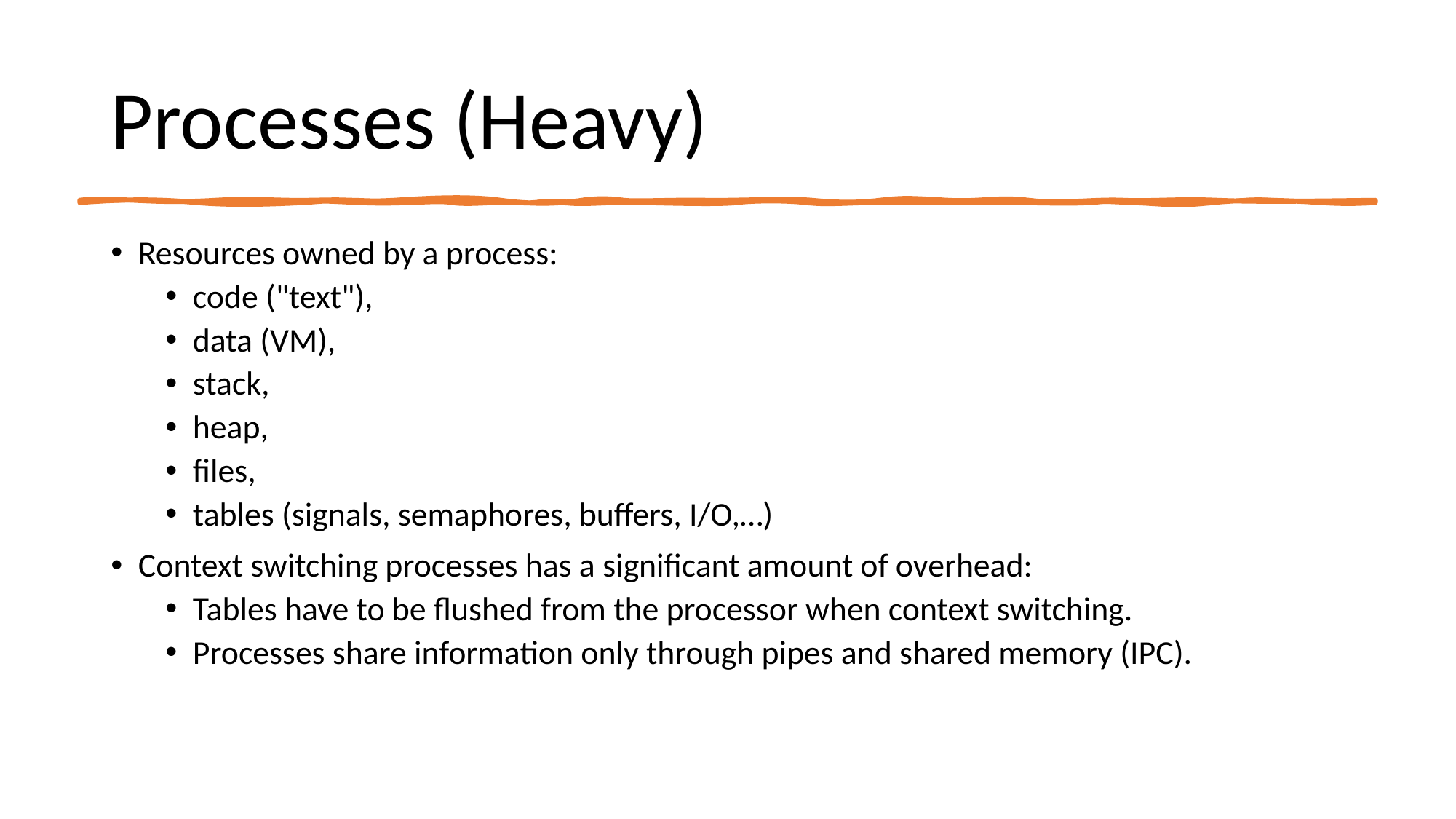

# Processes (Heavy)

Resources owned by a process:
code ("text"),
data (VM),
stack,
heap,
files,
tables (signals, semaphores, buffers, I/O,…)
Context switching processes has a significant amount of overhead:
Tables have to be flushed from the processor when context switching.
Processes share information only through pipes and shared memory (IPC).